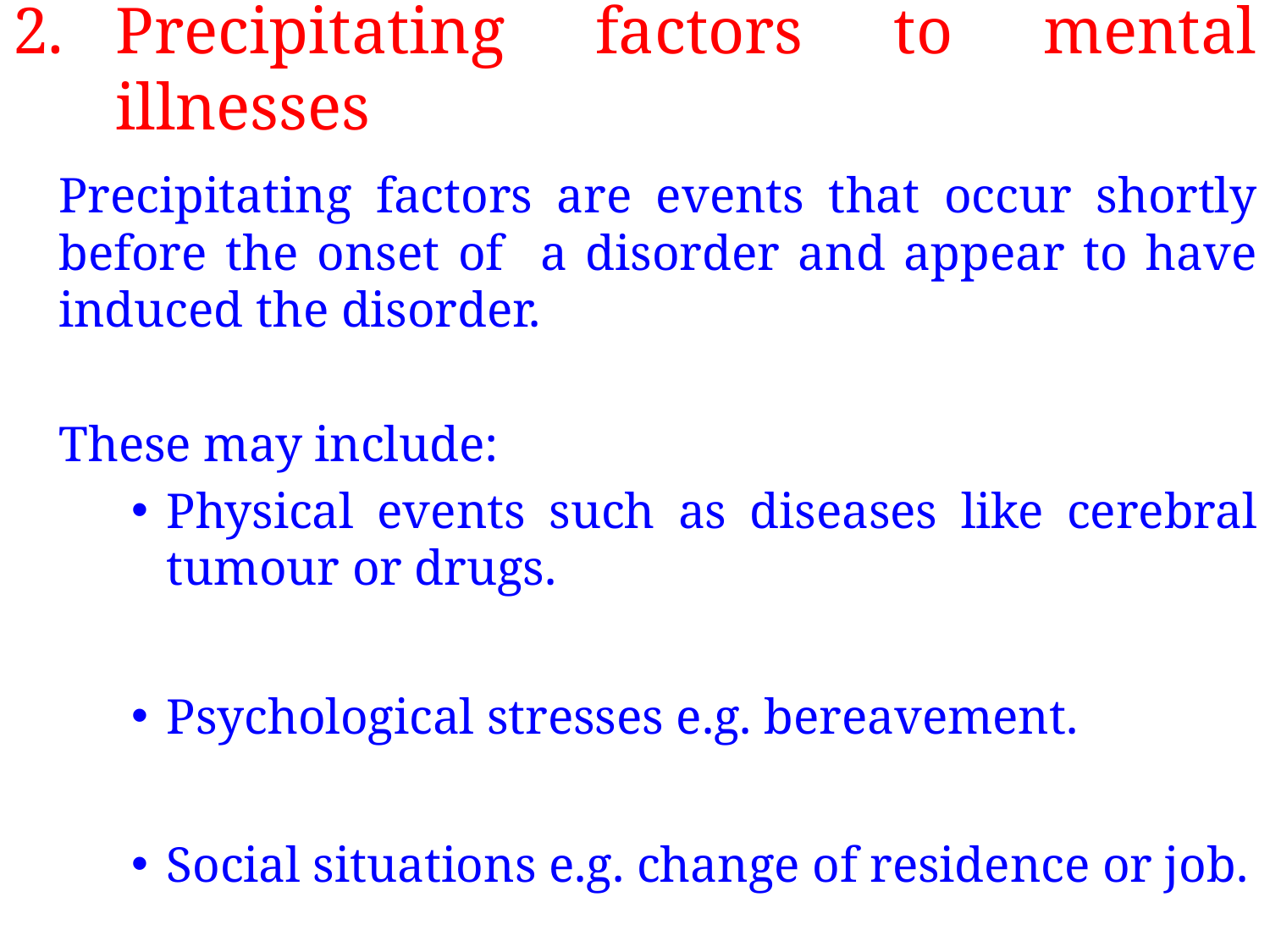

# Precipitating factors to mental illnesses
	Precipitating factors are events that occur shortly before the onset of  a disorder and appear to have induced the disorder.

	These may include:
Physical events such as diseases like cerebral tumour or drugs.

Psychological stresses e.g. bereavement.

Social situations e.g. change of residence or job.